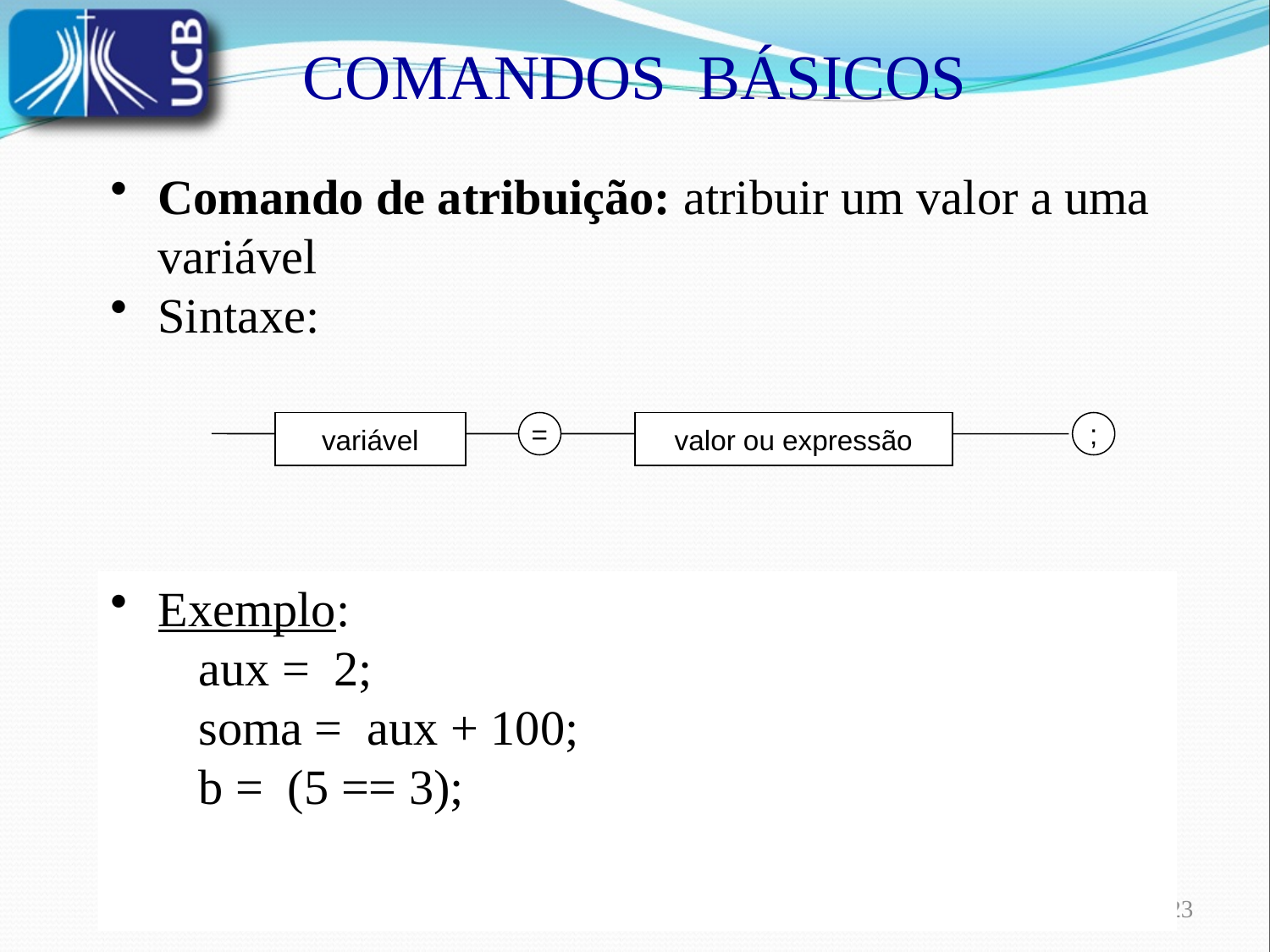

COMANDOS  BÁSICOS
Comando de atribuição: atribuir um valor a uma variável
Sintaxe:
variável
=
valor ou expressão

;
Exemplo:
  aux =  2;
  soma =  aux + 100;
  b =  (5 == 3);
Algoritmo e Programação
23